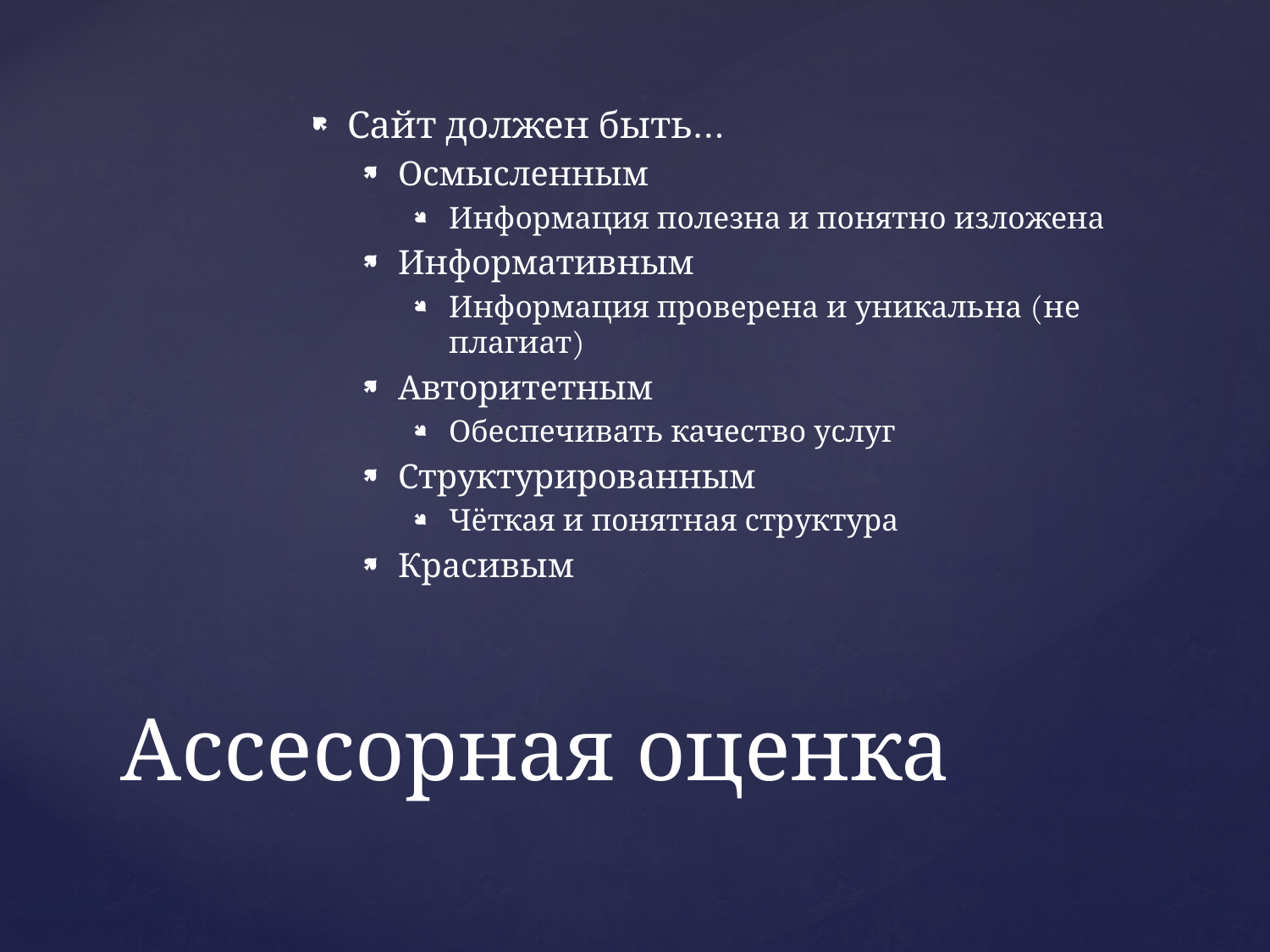

Сайт должен быть…
Осмысленным
Информация полезна и понятно изложена
Информативным
Информация проверена и уникальна (не плагиат)
Авторитетным
Обеспечивать качество услуг
Структурированным
Чёткая и понятная структура
Красивым

# Ассесорная оценка